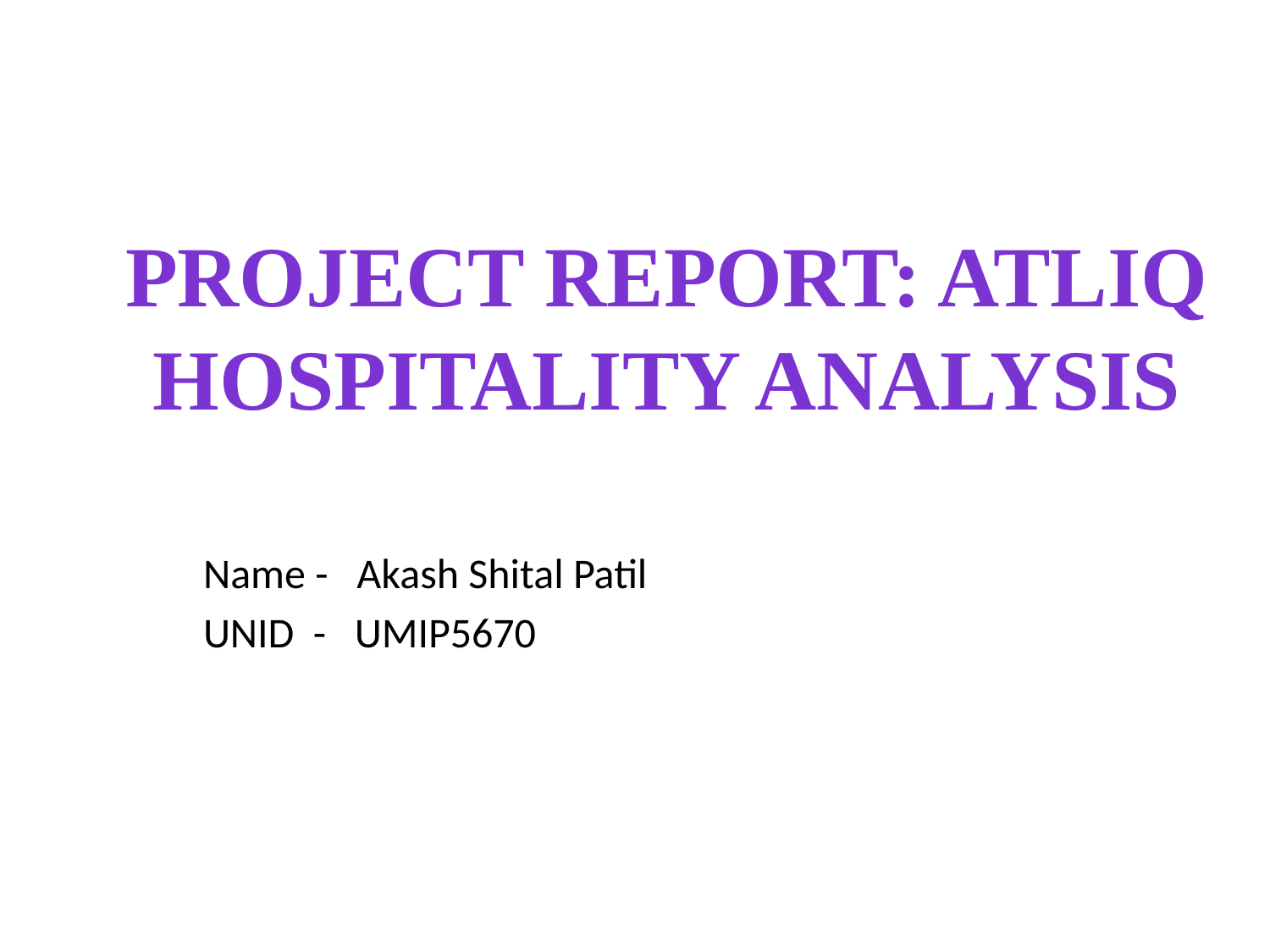

# Project Report: AtliQ Hospitality Analysis
Name -   Akash Shital Patil
UNID  -   UMIP5670